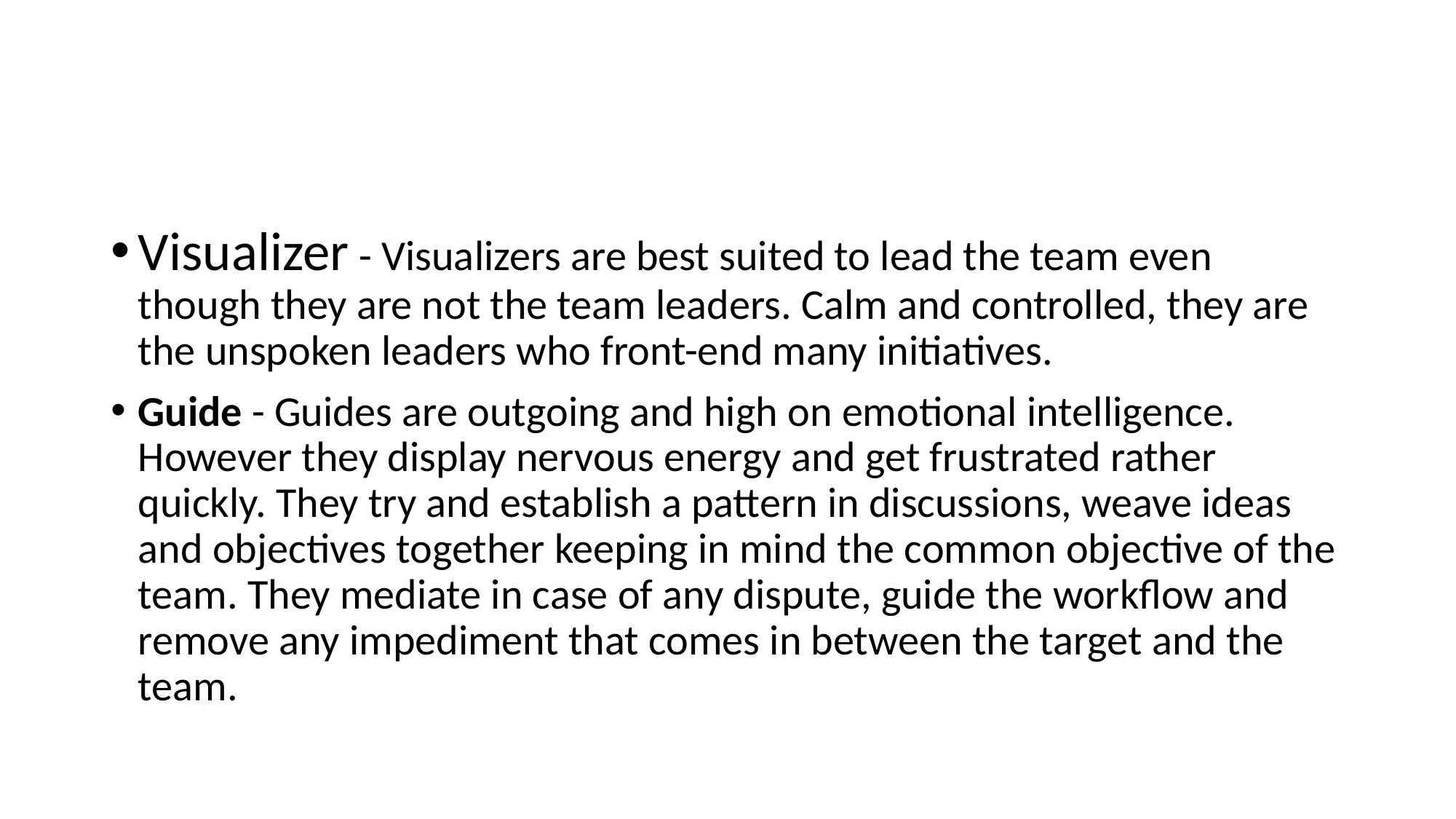

Visualizer - Visualizers are best suited to lead the team even though they are not the team leaders. Calm and controlled, they are the unspoken leaders who front-end many initiatives.
Guide - Guides are outgoing and high on emotional intelligence. However they display nervous energy and get frustrated rather quickly. They try and establish a pattern in discussions, weave ideas and objectives together keeping in mind the common objective of the team. They mediate in case of any dispute, guide the workflow and remove any impediment that comes in between the target and the team.